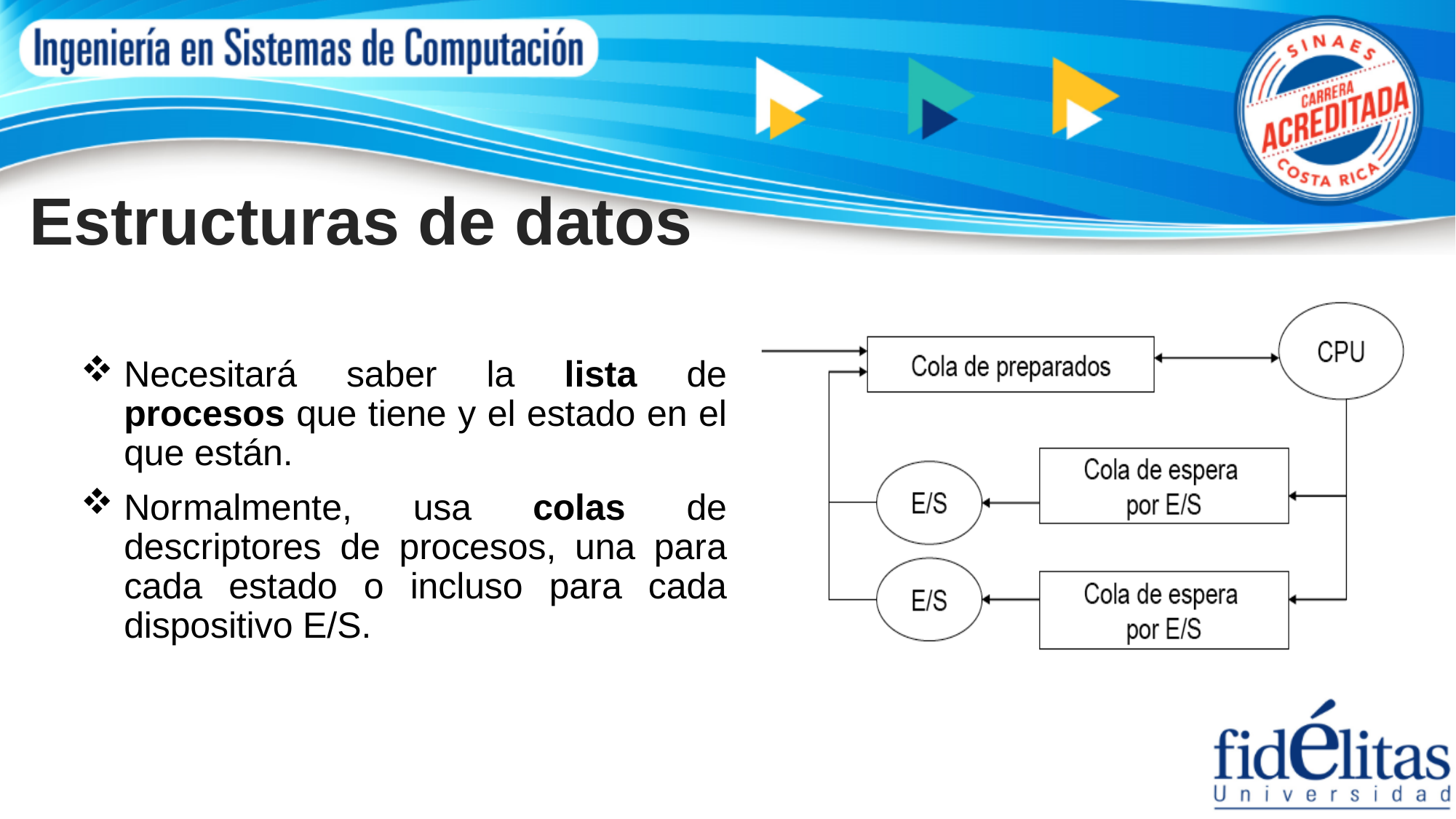

# Estructuras de datos

Necesitará saber la lista de procesos que tiene y el estado en el que están.
Normalmente, usa colas de descriptores de procesos, una para cada estado o incluso para cada dispositivo E/S.